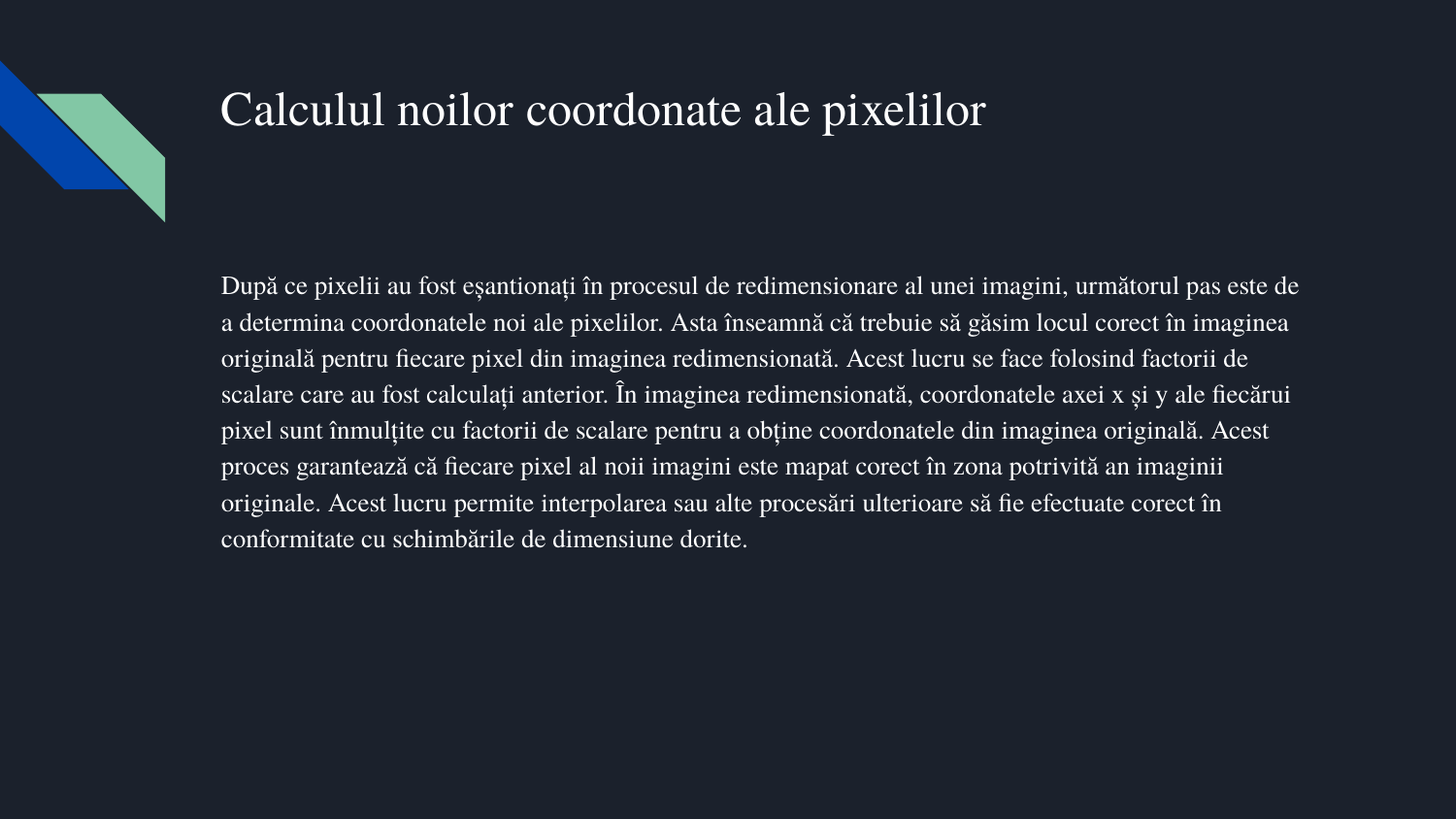

# Calculul noilor coordonate ale pixelilor
După ce pixelii au fost eșantionați în procesul de redimensionare al unei imagini, următorul pas este de a determina coordonatele noi ale pixelilor. Asta înseamnă că trebuie să găsim locul corect în imaginea originală pentru fiecare pixel din imaginea redimensionată. Acest lucru se face folosind factorii de scalare care au fost calculați anterior. În imaginea redimensionată, coordonatele axei x și y ale fiecărui pixel sunt înmulțite cu factorii de scalare pentru a obține coordonatele din imaginea originală. Acest proces garantează că fiecare pixel al noii imagini este mapat corect în zona potrivită an imaginii originale. Acest lucru permite interpolarea sau alte procesări ulterioare să fie efectuate corect în conformitate cu schimbările de dimensiune dorite.